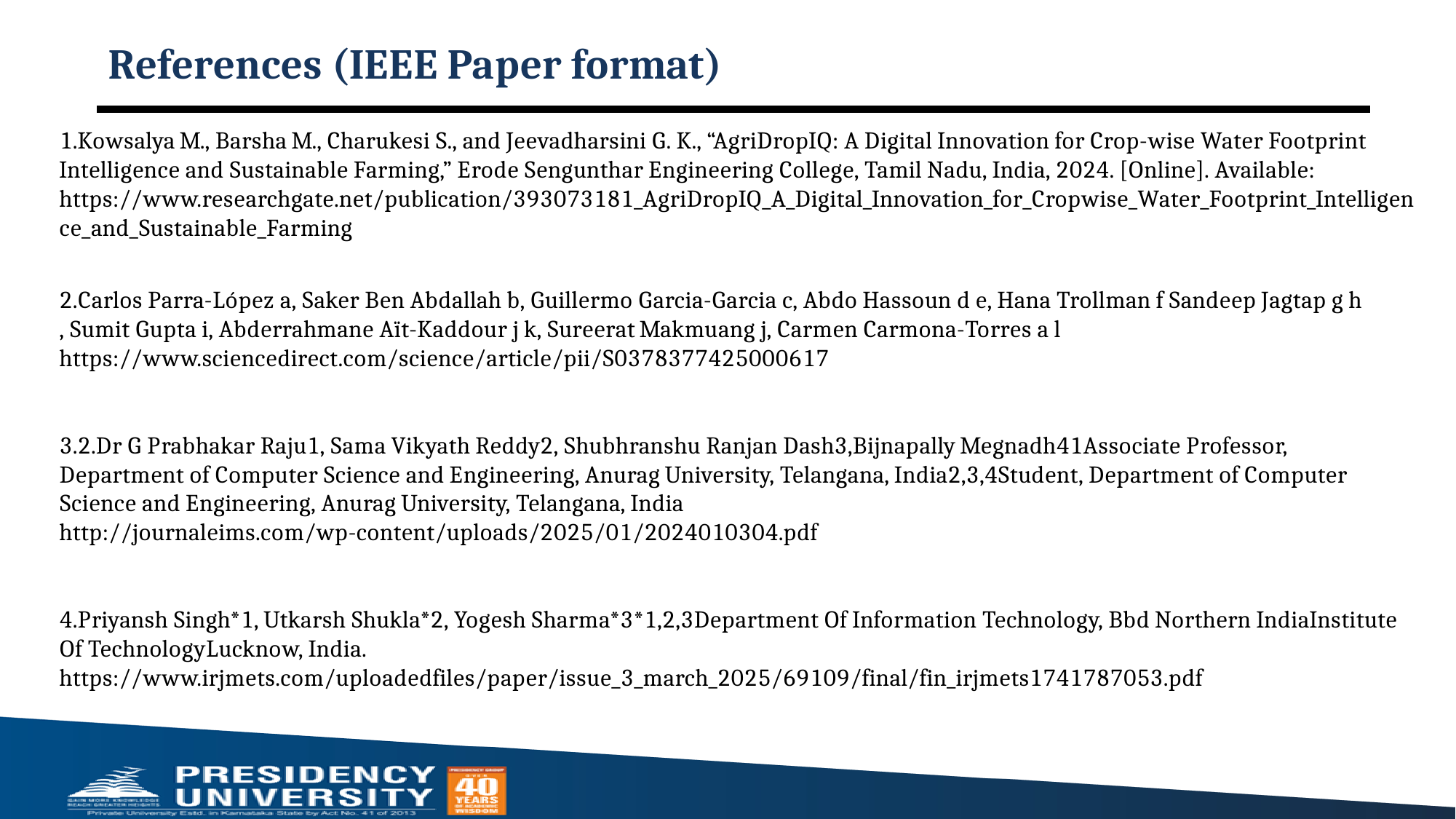

# References (IEEE Paper format)
1.Kowsalya M., Barsha M., Charukesi S., and Jeevadharsini G. K., “AgriDropIQ: A Digital Innovation for Crop-wise Water Footprint Intelligence and Sustainable Farming,” Erode Sengunthar Engineering College, Tamil Nadu, India, 2024. [Online]. Available: https://www.researchgate.net/publication/393073181_AgriDropIQ_A_Digital_Innovation_for_Cropwise_Water_Footprint_Intelligence_and_Sustainable_Farming

2.Carlos Parra-López a, Saker Ben Abdallah b, Guillermo Garcia-Garcia c, Abdo Hassoun d e, Hana Trollman f Sandeep Jagtap g h
, Sumit Gupta i, Abderrahmane Aït-Kaddour j k, Sureerat Makmuang j, Carmen Carmona-Torres a l
https://www.sciencedirect.com/science/article/pii/S0378377425000617

3.2.Dr G Prabhakar Raju1, Sama Vikyath Reddy2, Shubhranshu Ranjan Dash3,Bijnapally Megnadh41Associate Professor, Department of Computer Science and Engineering, Anurag University, Telangana, India2,3,4Student, Department of Computer Science and Engineering, Anurag University, Telangana, India
http://journaleims.com/wp-content/uploads/2025/01/2024010304.pdf

4.Priyansh Singh*1, Utkarsh Shukla*2, Yogesh Sharma*3*1,2,3Department Of Information Technology, Bbd Northern IndiaInstitute Of TechnologyLucknow, India.
https://www.irjmets.com/uploadedfiles/paper/issue_3_march_2025/69109/final/fin_irjmets1741787053.pdf